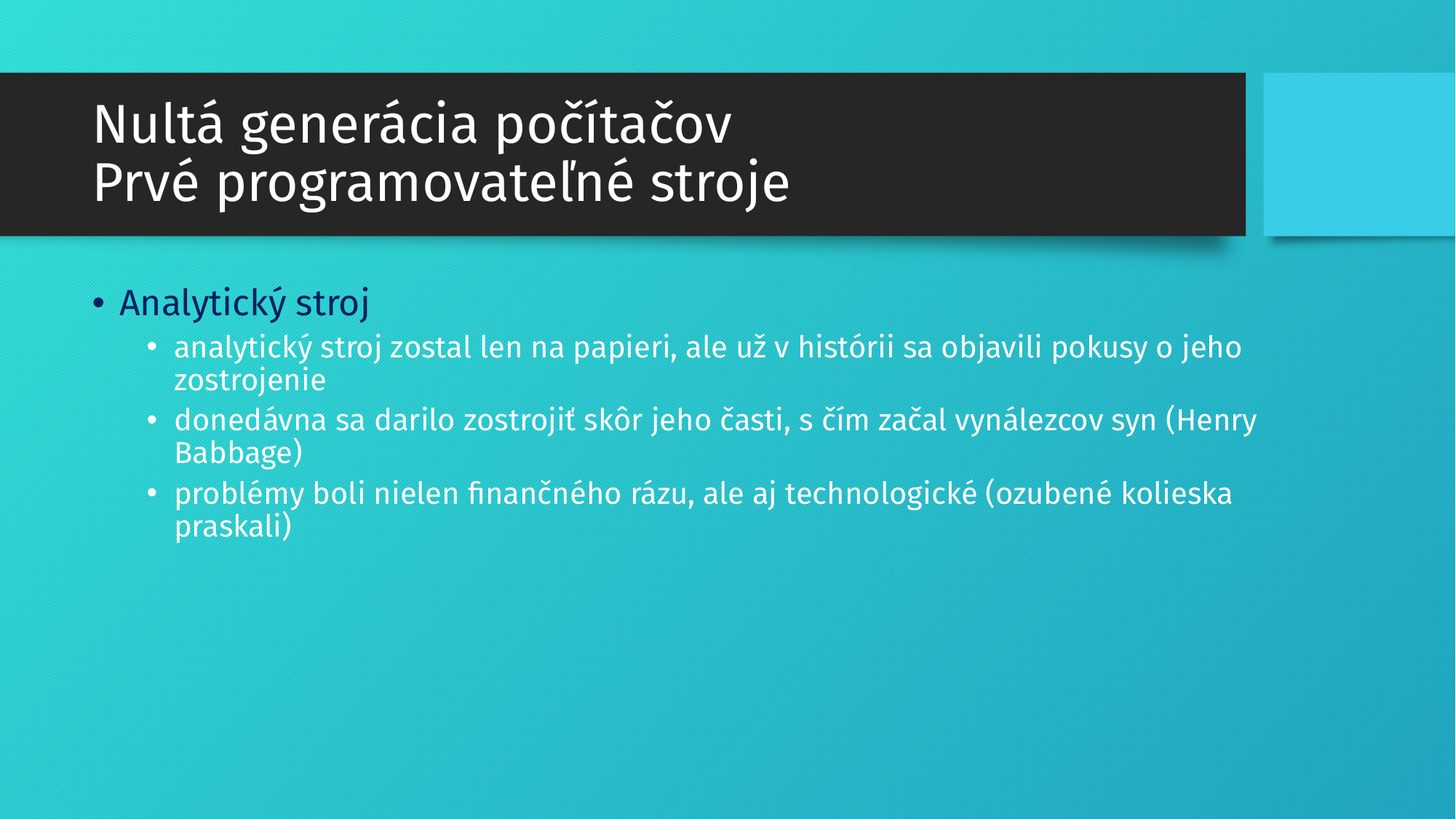

# Nultá generácia počítačov Prvé programovateľné stroje
Analytický stroj
analytický stroj zostal len na papieri, ale už v histórii sa objavili pokusy o jeho zostrojenie
donedávna sa darilo zostrojiť skôr jeho časti, s čím začal vynálezcov syn (Henry Babbage)
problémy boli nielen finančného rázu, ale aj technologické (ozubené kolieska praskali)